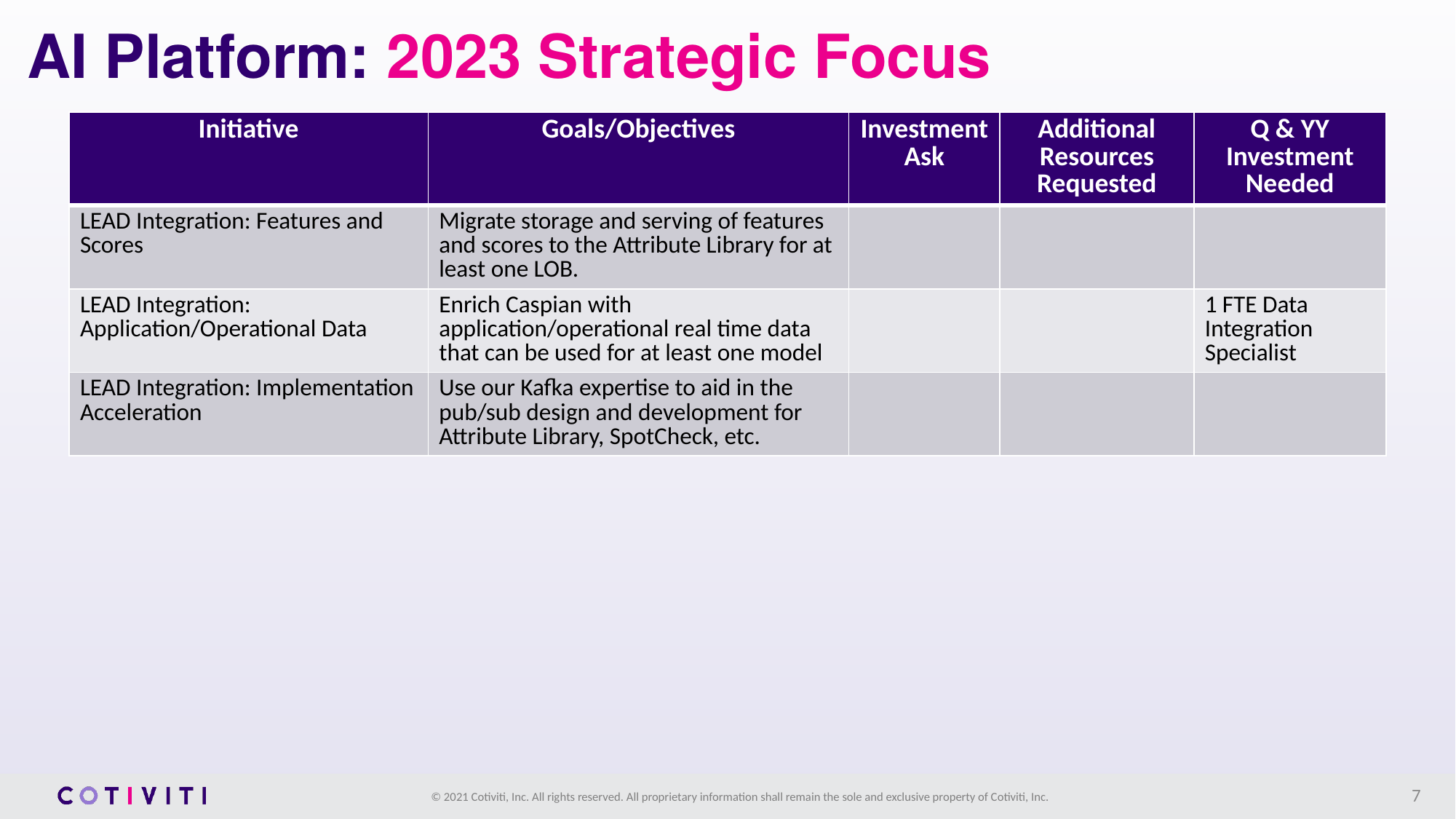

AI Platform: 2023 Strategic Focus
| Initiative | Goals/Objectives | Investment Ask | Additional Resources Requested | Q & YY Investment Needed |
| --- | --- | --- | --- | --- |
| LEAD Integration: Features and Scores | Migrate storage and serving of features and scores to the Attribute Library for at least one LOB. |  |  |  |
| LEAD Integration: Application/Operational Data | Enrich Caspian with application/operational real time data that can be used for at least one model |  |  | 1 FTE Data Integration Specialist |
| LEAD Integration: Implementation Acceleration | Use our Kafka expertise to aid in the pub/sub design and development for Attribute Library, SpotCheck, etc. |  |  |  |
7